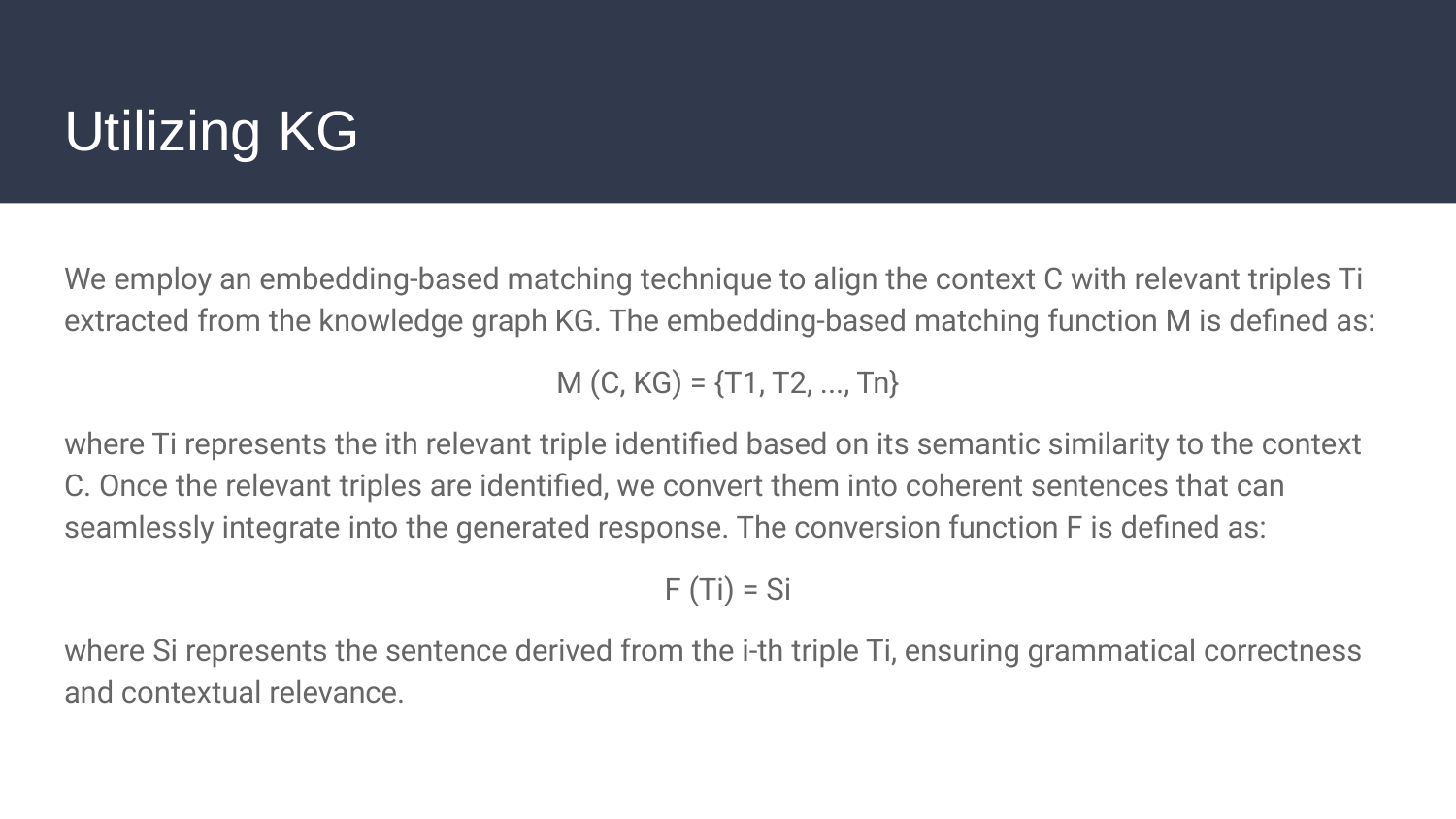

# Utilizing KG

We employ an embedding-based matching technique to align the context C with relevant triples Ti extracted from the knowledge graph KG. The embedding-based matching function M is defined as:
M (C, KG) = {T1, T2, ..., Tn}
where Ti represents the ith relevant triple identified based on its semantic similarity to the context C. Once the relevant triples are identified, we convert them into coherent sentences that can seamlessly integrate into the generated response. The conversion function F is defined as:
F (Ti) = Si
where Si represents the sentence derived from the i-th triple Ti, ensuring grammatical correctness and contextual relevance.